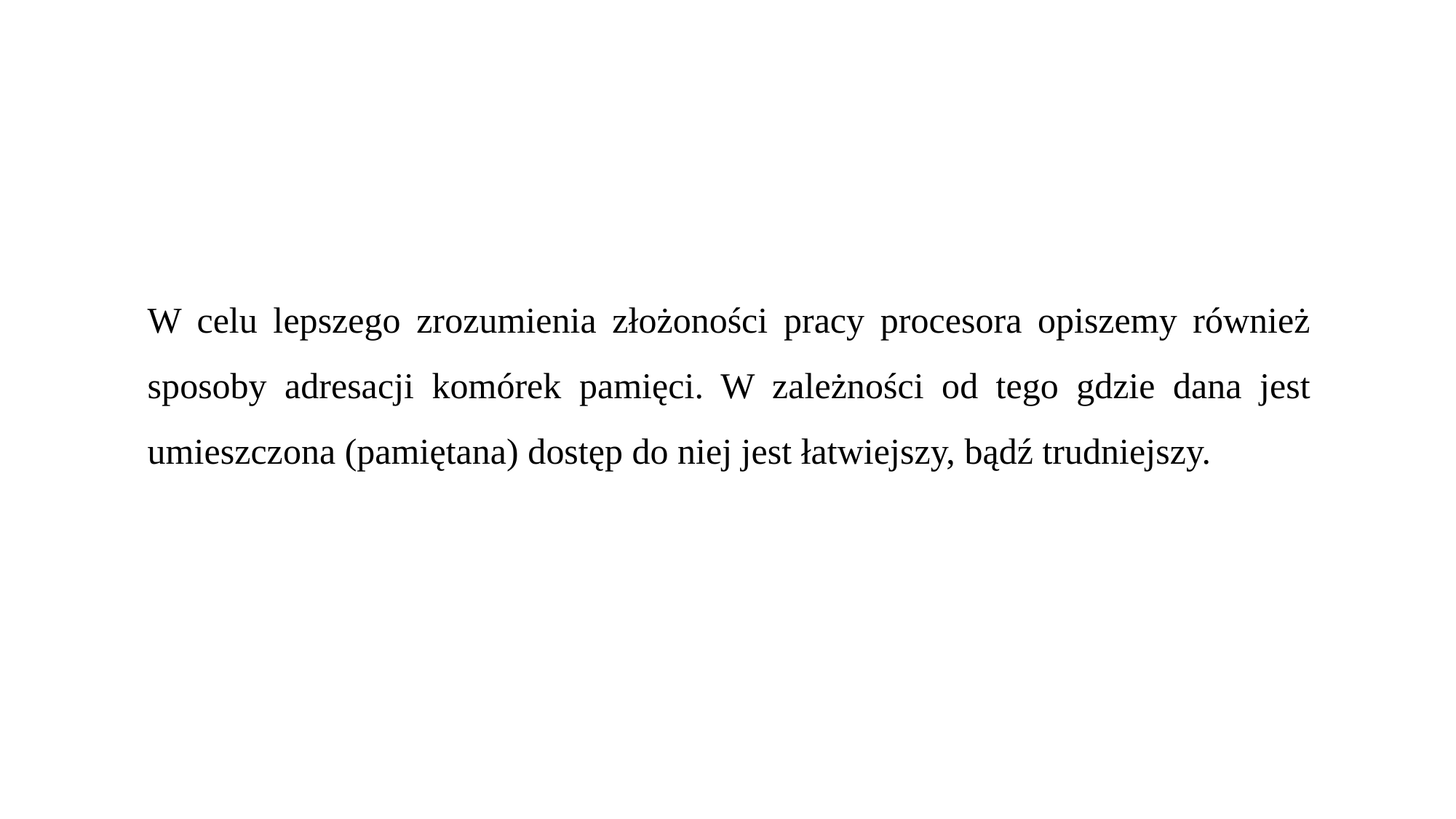

W celu lepszego zrozumienia złożoności pracy procesora opiszemy również sposoby adresacji komórek pamięci. W zależności od tego gdzie dana jest umieszczona (pamiętana) dostęp do niej jest łatwiejszy, bądź trudniejszy.